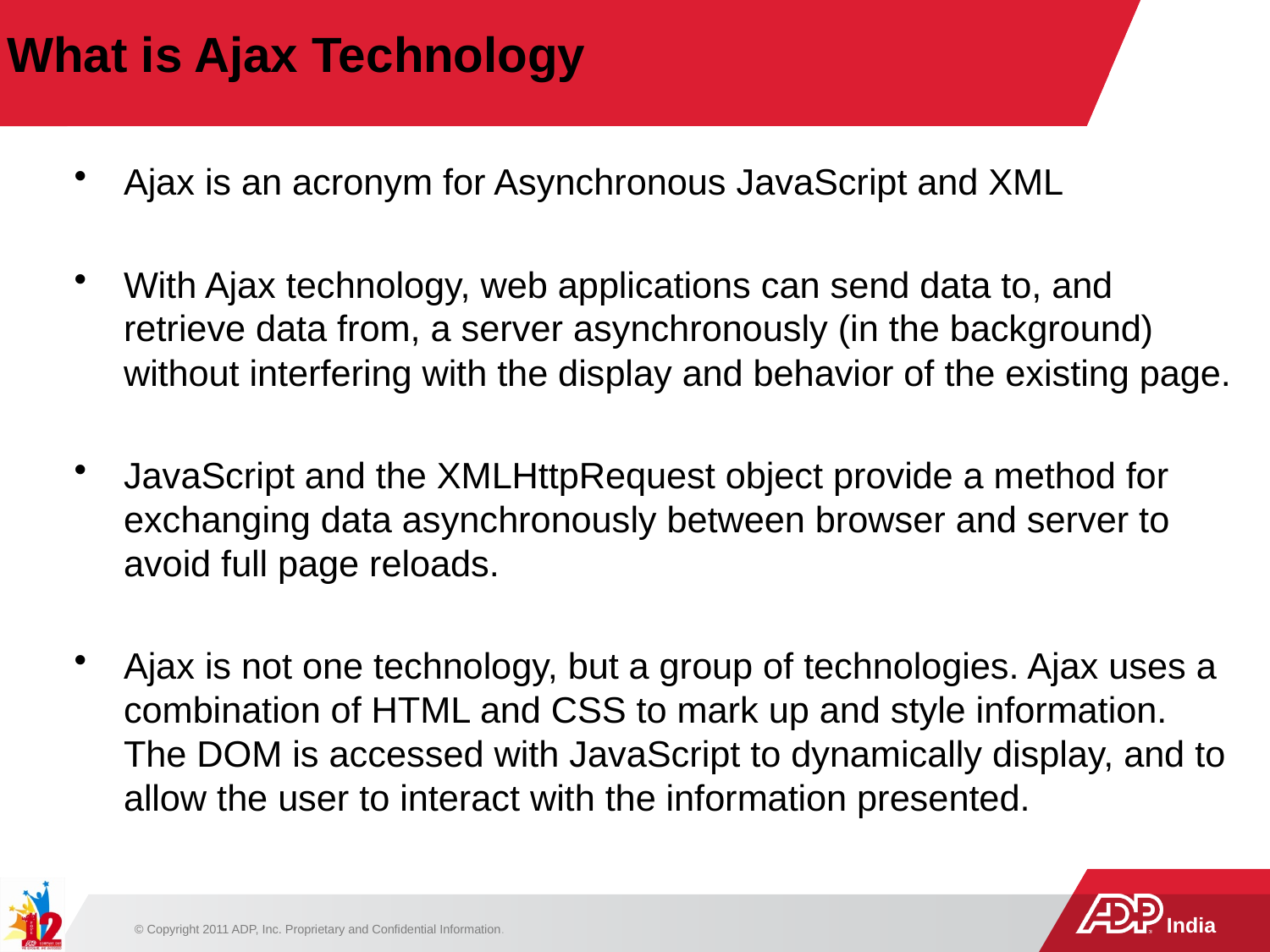

# What is Ajax Technology
Ajax is an acronym for Asynchronous JavaScript and XML

With Ajax technology, web applications can send data to, and retrieve data from, a server asynchronously (in the background) without interfering with the display and behavior of the existing page.

JavaScript and the XMLHttpRequest object provide a method for exchanging data asynchronously between browser and server to avoid full page reloads.

Ajax is not one technology, but a group of technologies. Ajax uses a combination of HTML and CSS to mark up and style information. The DOM is accessed with JavaScript to dynamically display, and to allow the user to interact with the information presented.

© Copyright 2011 ADP, Inc. Proprietary and Confidential Information.